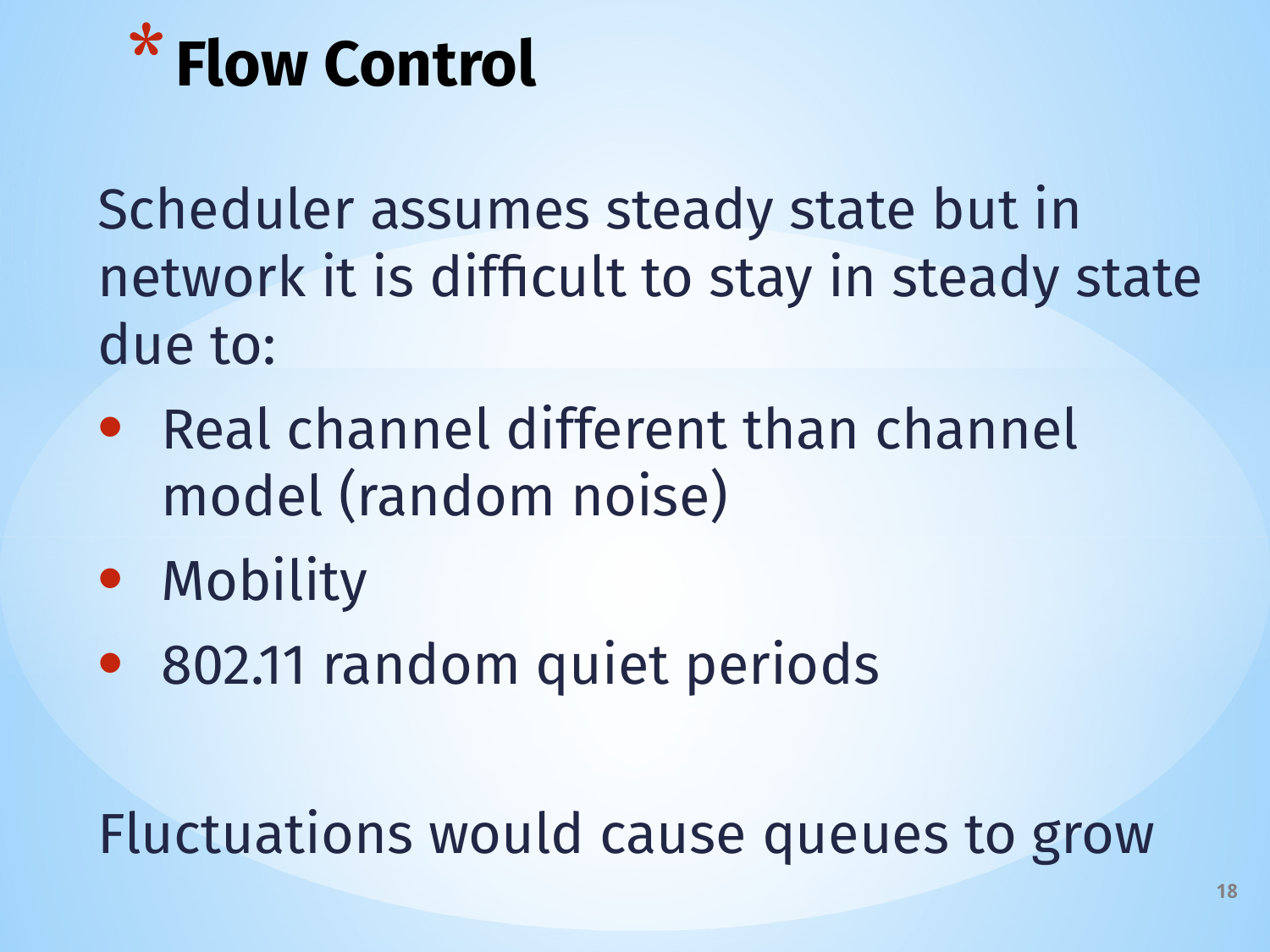

# Flow Control
Scheduler assumes steady state but in network it is difficult to stay in steady state due to:
Real channel different than channel model (random noise)
Mobility
802.11 random quiet periods

Fluctuations would cause queues to grow
18